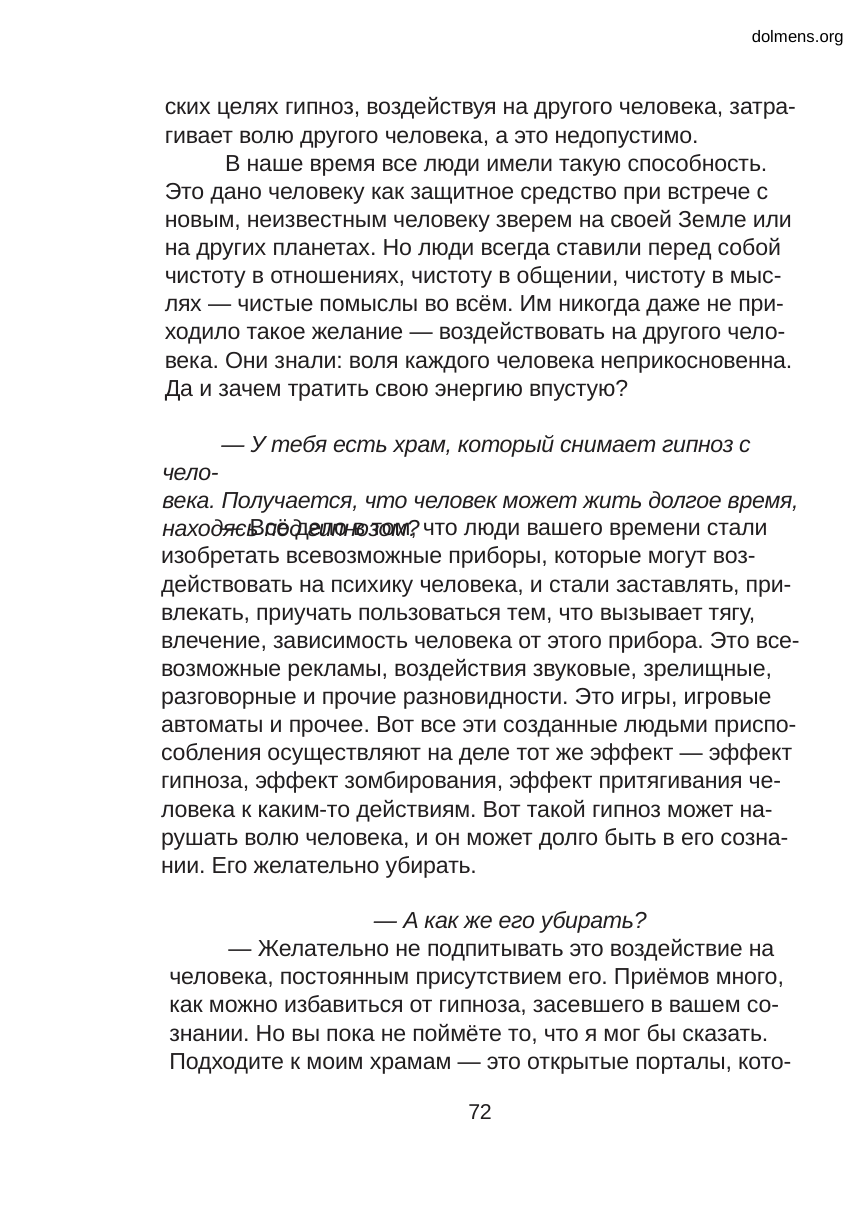

dolmens.org

ских целях гипноз, воздействуя на другого человека, затра-
гивает волю другого человека, а это недопустимо.
	В наше время все люди имели такую способность.
Это дано человеку как защитное средство при встрече с
новым, неизвестным человеку зверем на своей Земле или
на других планетах. Но люди всегда ставили перед собой
чистоту в отношениях, чистоту в общении, чистоту в мыс-
лях — чистые помыслы во всём. Им никогда даже не при-
ходило такое желание — воздействовать на другого чело-
века. Они знали: воля каждого человека неприкосновенна.
Да и зачем тратить свою энергию впустую?

— У тебя есть храм, который снимает гипноз с чело-
века. Получается, что человек может жить долгое время,
находясь под гипнозом?

— Всё дело в том, что люди вашего времени стали
изобретать всевозможные приборы, которые могут воз-
действовать на психику человека, и стали заставлять, при-
влекать, приучать пользоваться тем, что вызывает тягу,
влечение, зависимость человека от этого прибора. Это все-
возможные рекламы, воздействия звуковые, зрелищные,
разговорные и прочие разновидности. Это игры, игровые
автоматы и прочее. Вот все эти созданные людьми приспо-
собления осуществляют на деле тот же эффект — эффект
гипноза, эффект зомбирования, эффект притягивания че-
ловека к каким-то действиям. Вот такой гипноз может на-
рушать волю человека, и он может долго быть в его созна-
нии. Его желательно убирать.

— А как же его убирать?

— Желательно не подпитывать это воздействие на
человека, постоянным присутствием его. Приёмов много,
как можно избавиться от гипноза, засевшего в вашем со-
знании. Но вы пока не поймёте то, что я мог бы сказать.
Подходите к моим храмам — это открытые порталы, кото-

72